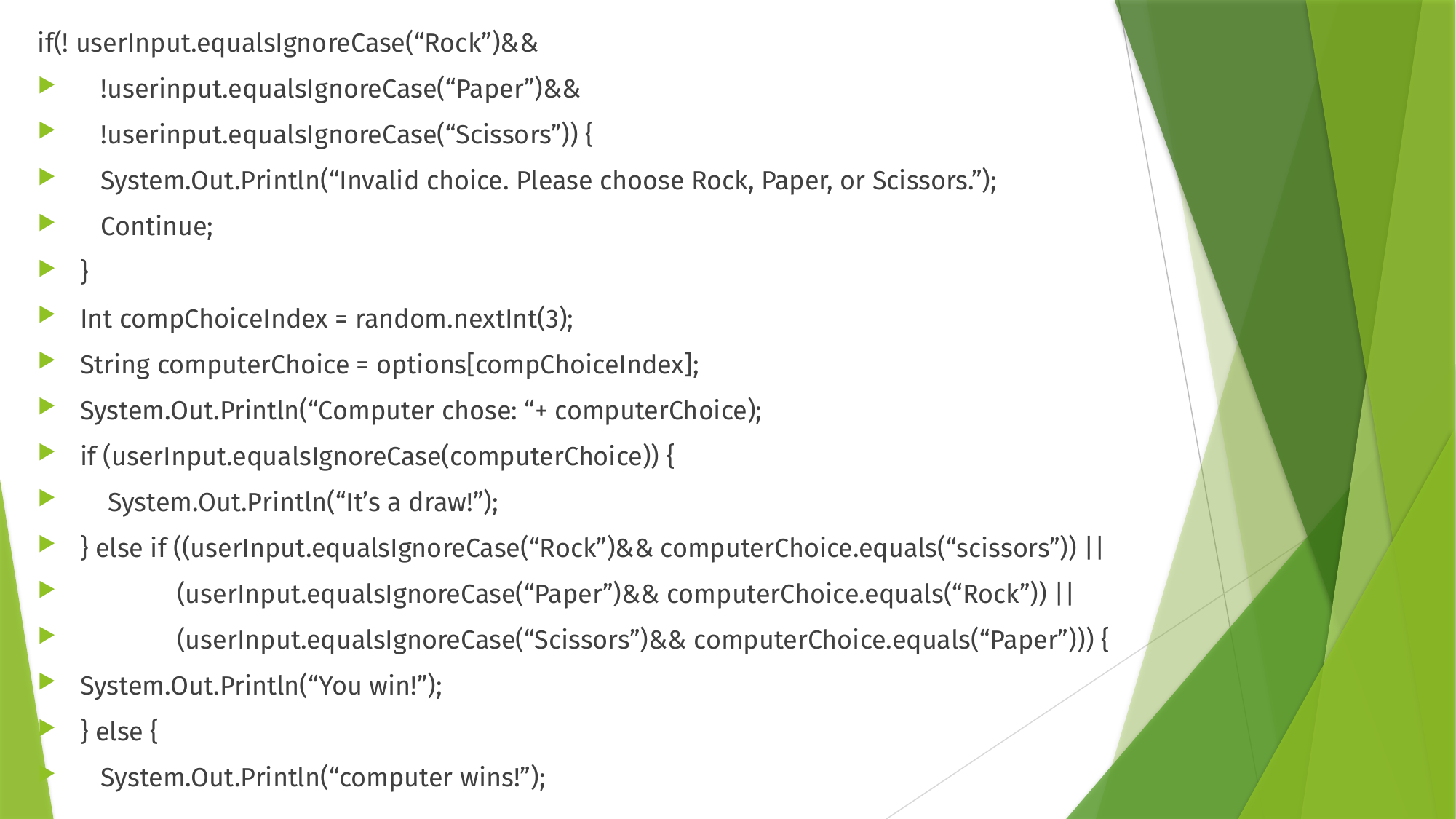

if(! userInput.equalsIgnoreCase(“Rock”)&&
   !userinput.equalsIgnoreCase(“Paper”)&&
   !userinput.equalsIgnoreCase(“Scissors”)) {
   System.Out.Println(“Invalid choice. Please choose Rock, Paper, or Scissors.”);
   Continue;
}
Int compChoiceIndex = random.nextInt(3);
String computerChoice = options[compChoiceIndex];
System.Out.Println(“Computer chose: “+ computerChoice);
if (userInput.equalsIgnoreCase(computerChoice)) {
    System.Out.Println(“It’s a draw!”);
} else if ((userInput.equalsIgnoreCase(“Rock”)&& computerChoice.equals(“scissors”)) ||
              (userInput.equalsIgnoreCase(“Paper”)&& computerChoice.equals(“Rock”)) ||
              (userInput.equalsIgnoreCase(“Scissors”)&& computerChoice.equals(“Paper”))) {
System.Out.Println(“You win!”);
} else {
   System.Out.Println(“computer wins!”);